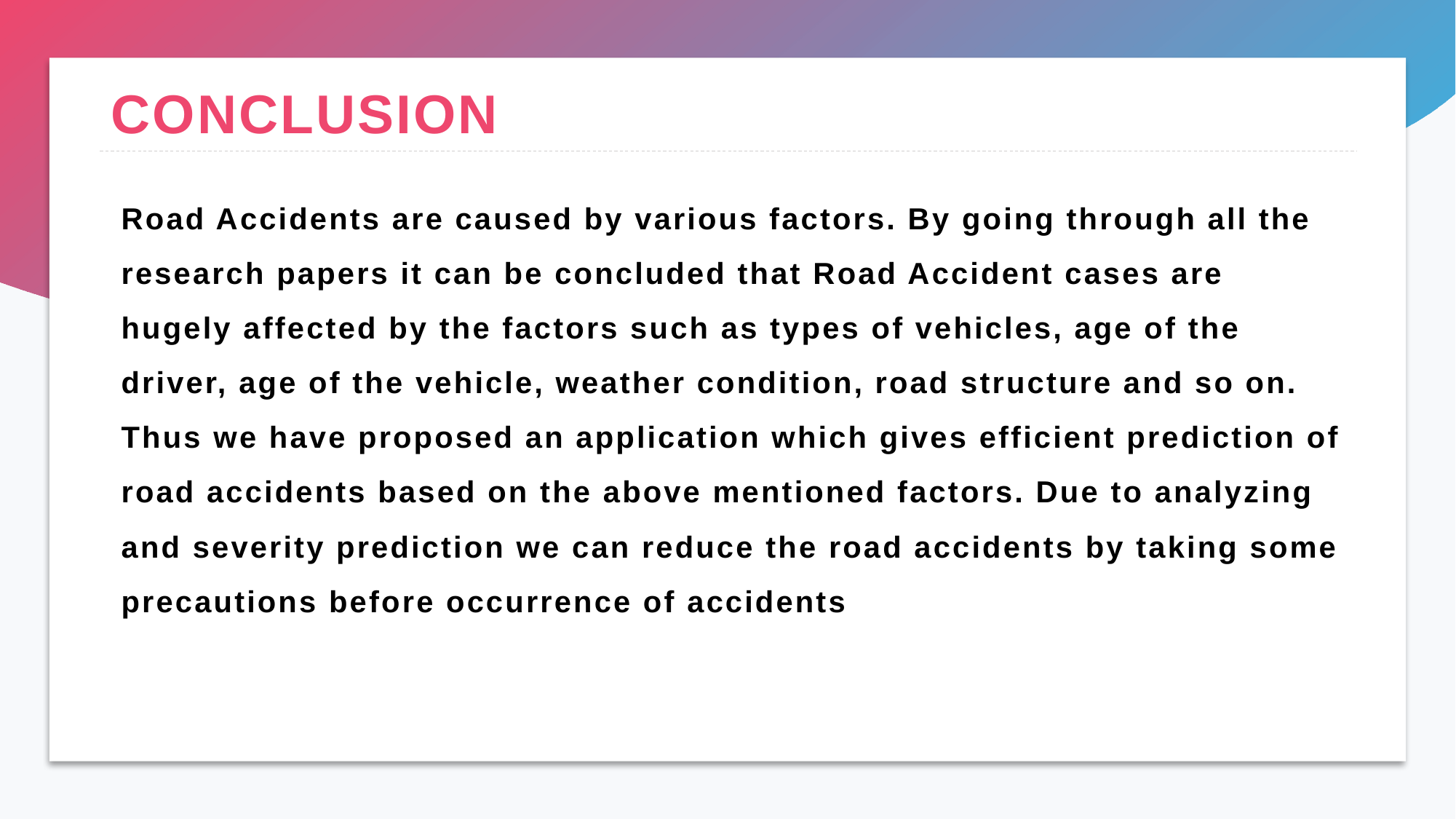

# CONCLUSION
Road Accidents are caused by various factors. By going through all the research papers it can be concluded that Road Accident cases are hugely affected by the factors such as types of vehicles, age of the driver, age of the vehicle, weather condition, road structure and so on. Thus we have proposed an application which gives efficient prediction of road accidents based on the above mentioned factors. Due to analyzing and severity prediction we can reduce the road accidents by taking some precautions before occurrence of accidents